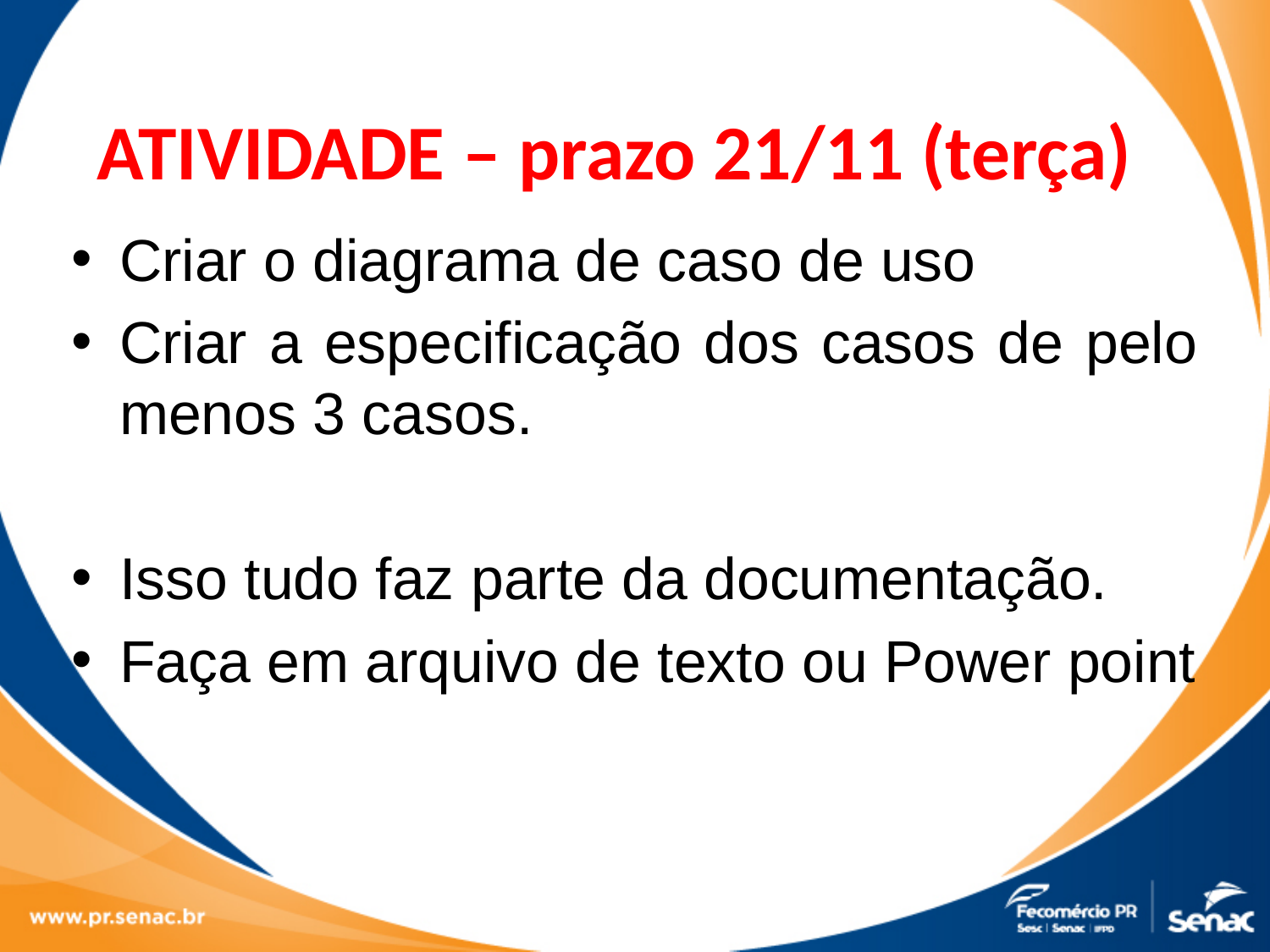

ATIVIDADE – prazo 21/11 (terça)

Criar o diagrama de caso de uso
Criar a especificação dos casos de pelo menos 3 casos.

Isso tudo faz parte da documentação.
Faça em arquivo de texto ou Power point